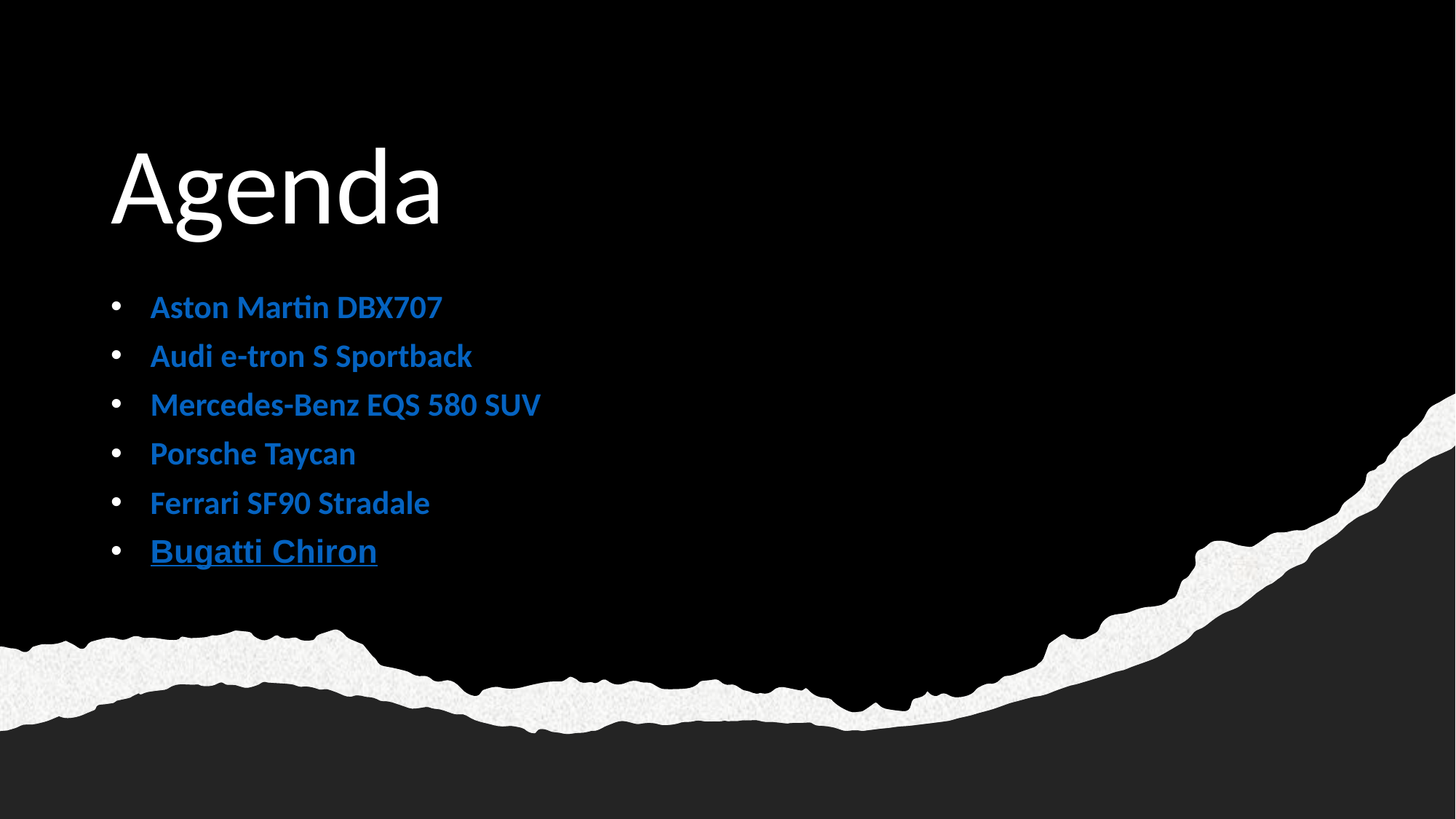

# Agenda
Aston Martin DBX707
Audi e-tron S Sportback
Mercedes-Benz EQS 580 SUV
Porsche Taycan
Ferrari SF90 Stradale
Bugatti Chiron